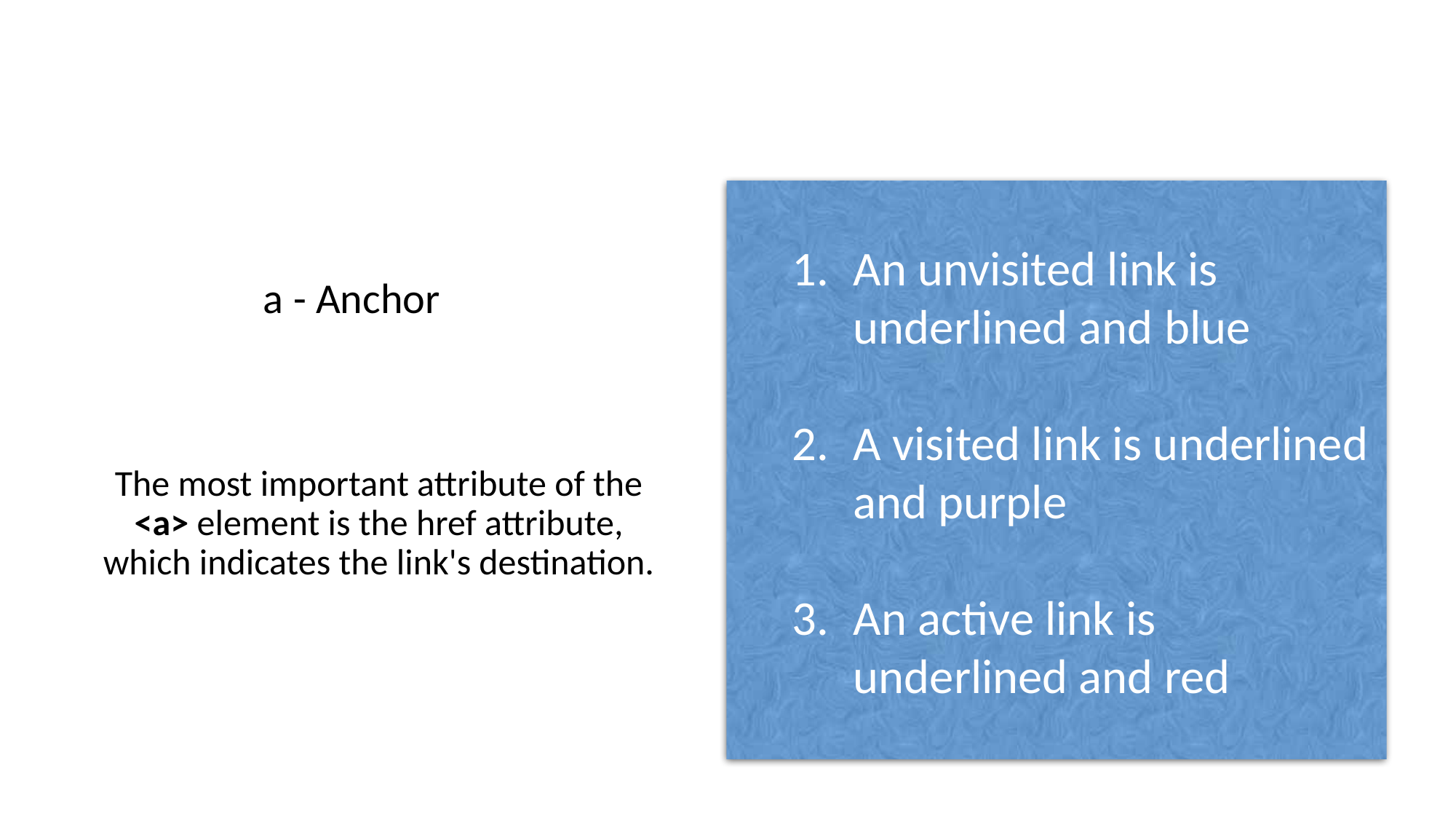

An unvisited link is underlined and blue

A visited link is underlined and purple

An active link is underlined and red

a - Anchor

The most important attribute of the <a> element is the href attribute, which indicates the link's destination.